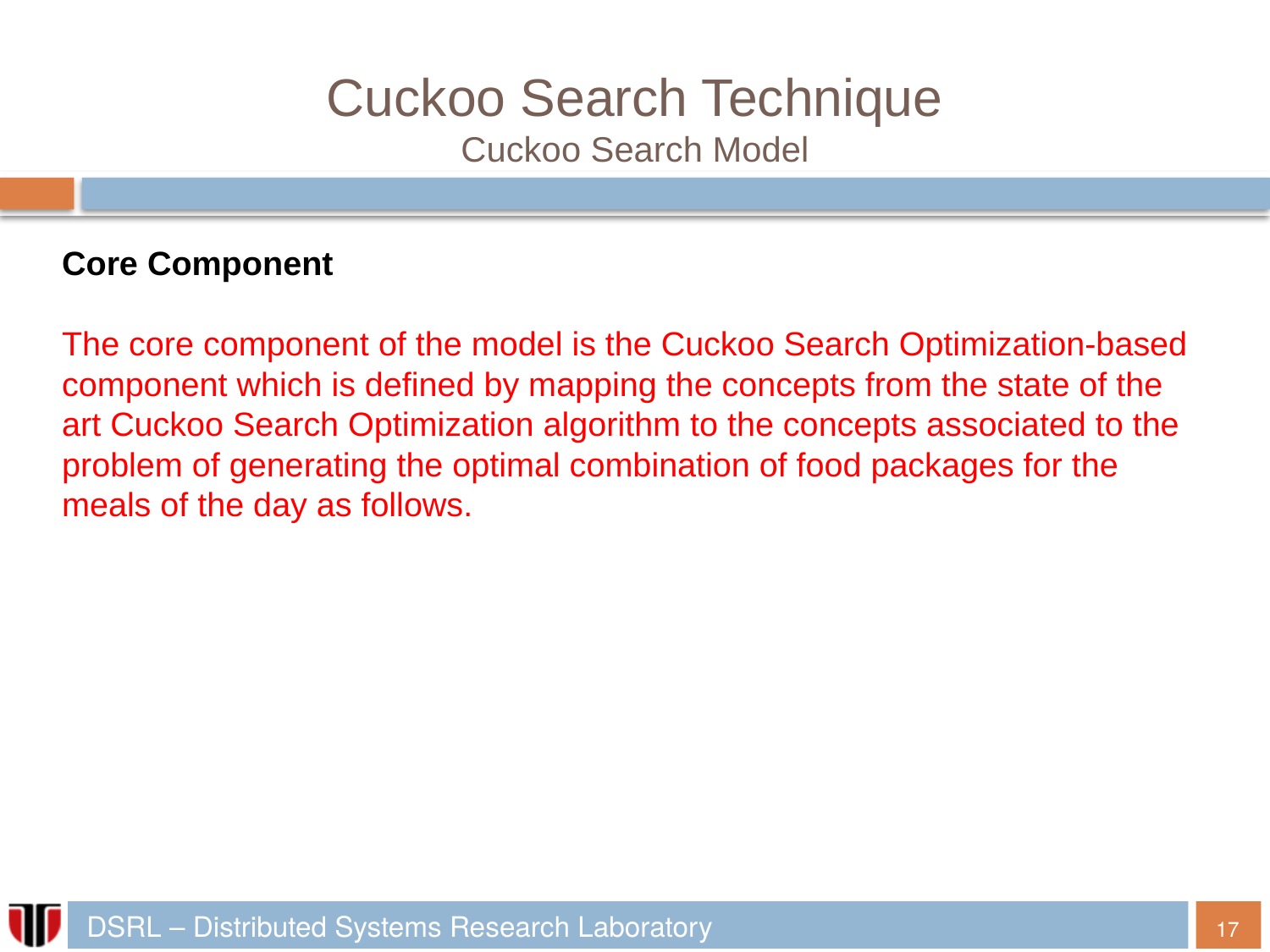

# Cuckoo Search Technique Cuckoo Search Model

Core Component

The core component of the model is the Cuckoo Search Optimization-based component which is defined by mapping the concepts from the state of the art Cuckoo Search Optimization algorithm to the concepts associated to the problem of generating the optimal combination of food packages for the meals of the day as follows.
17